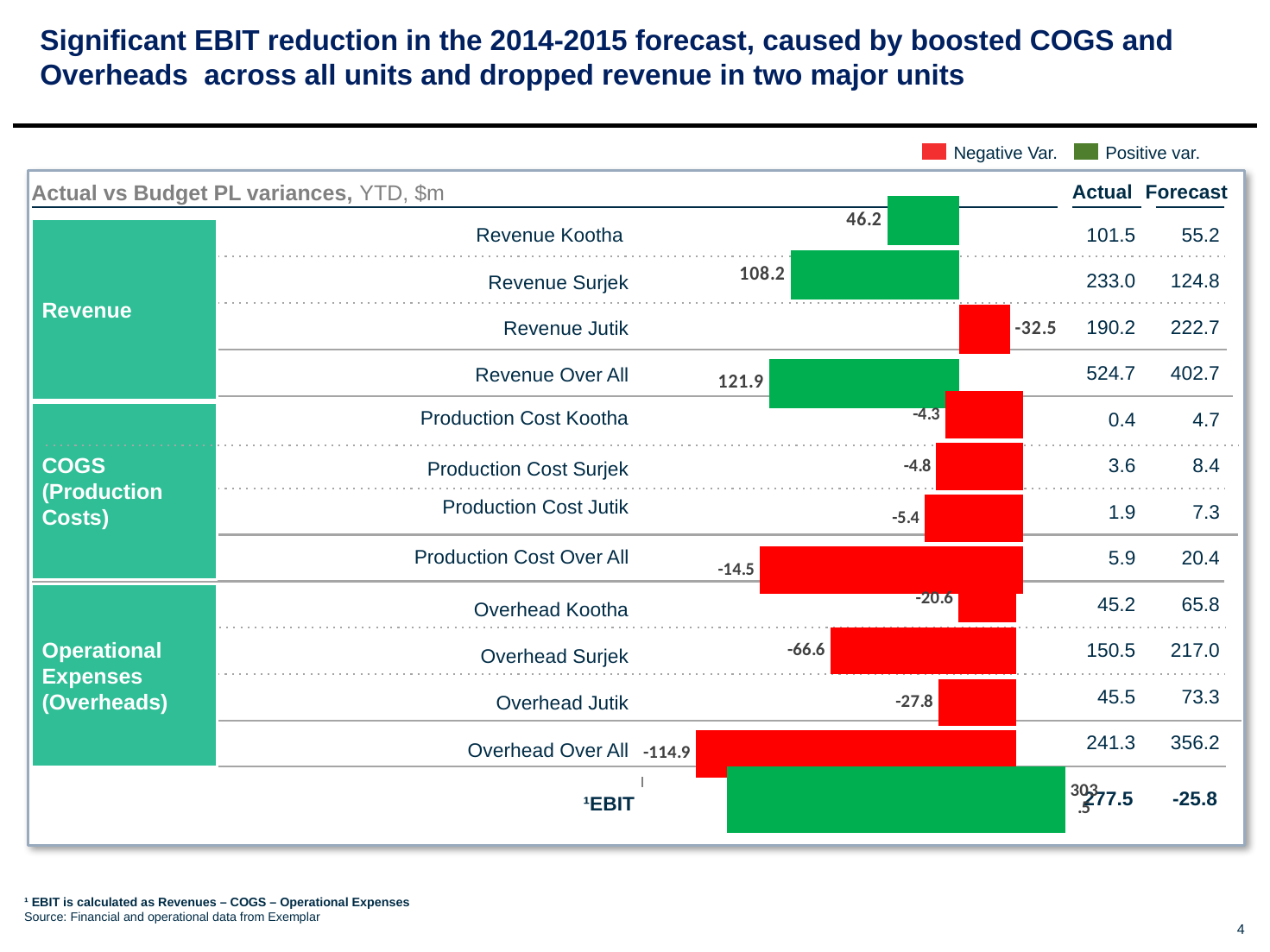

# Significant EBIT reduction in the 2014-2015 forecast, caused by boosted COGS and Overheads  across all units and dropped revenue in two major units
Negative Var.
Positive var.

Forecast
Actual vs Budget PL variances, YTD, $m
Actual

### Chart

| Category |  |
|---|---|
Revenue
101.5
55.2
Revenue Kootha
233.0
124.8
Revenue Surjek
190.2
222.7
Revenue Jutik
524.7
402.7
Revenue Over All

### Chart

| Category |  |
|---|---|
Production Cost Kootha
COGS
(Production Costs)
0.4
4.7
3.6
8.4
Production Cost Surjek
Production Cost Jutik
1.9
7.3
Production Cost Over All
5.9
20.4

### Chart

| Category |  |
|---|---|
Operational Expenses (Overheads)
45.2
65.8
Overhead Kootha
150.5
217.0
Overhead Surjek
45.5
73.3
Overhead Jutik
241.3
356.2
Overhead Over All

### Chart

| Category |  |
|---|---|
277.5
-25.8
¹EBIT
¹ EBIT is calculated as Revenues – COGS – Operational Expenses
Source: Financial and operational data from Exemplar